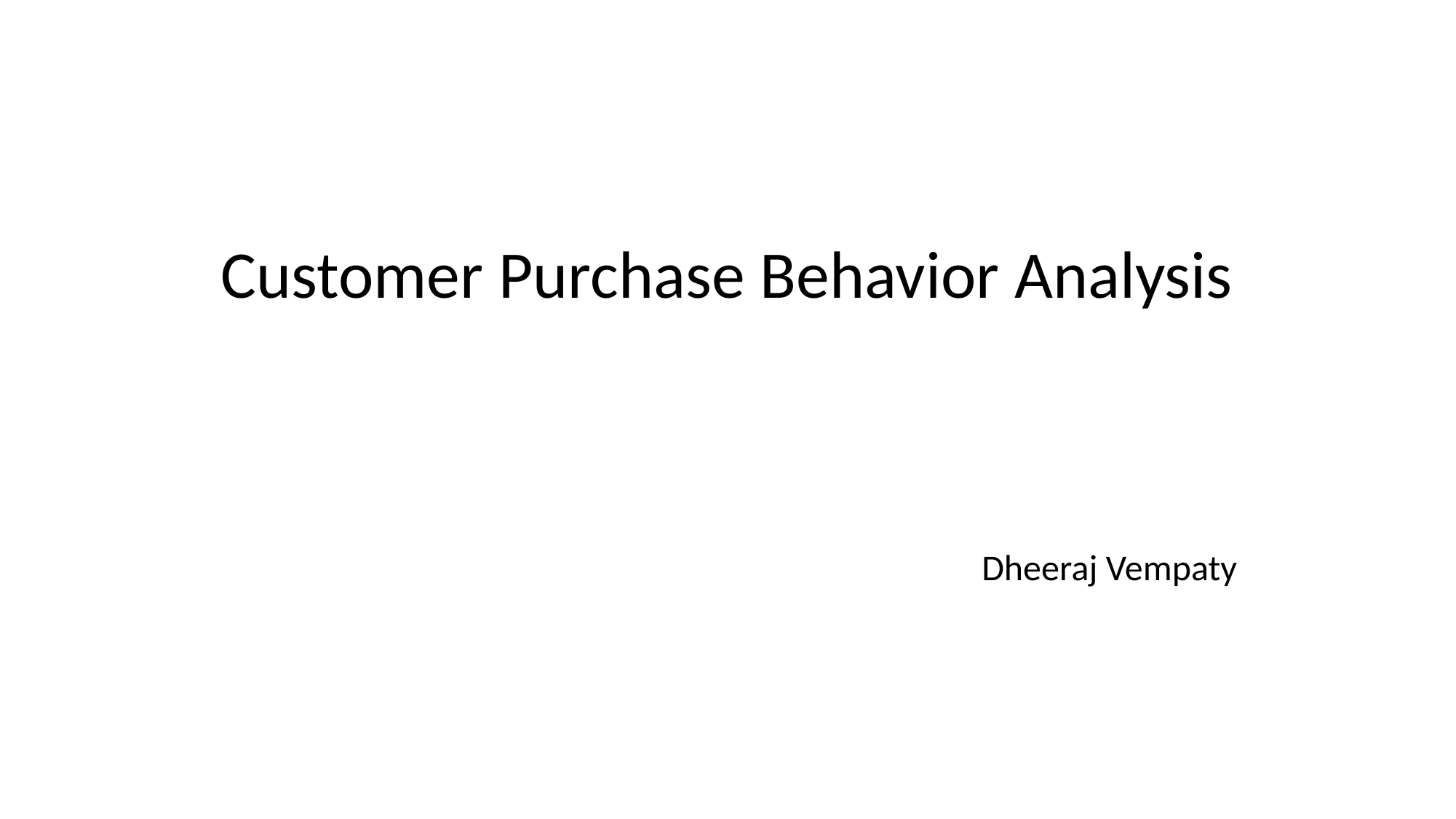

# Customer Purchase Behavior Analysis

				             			Dheeraj Vempaty